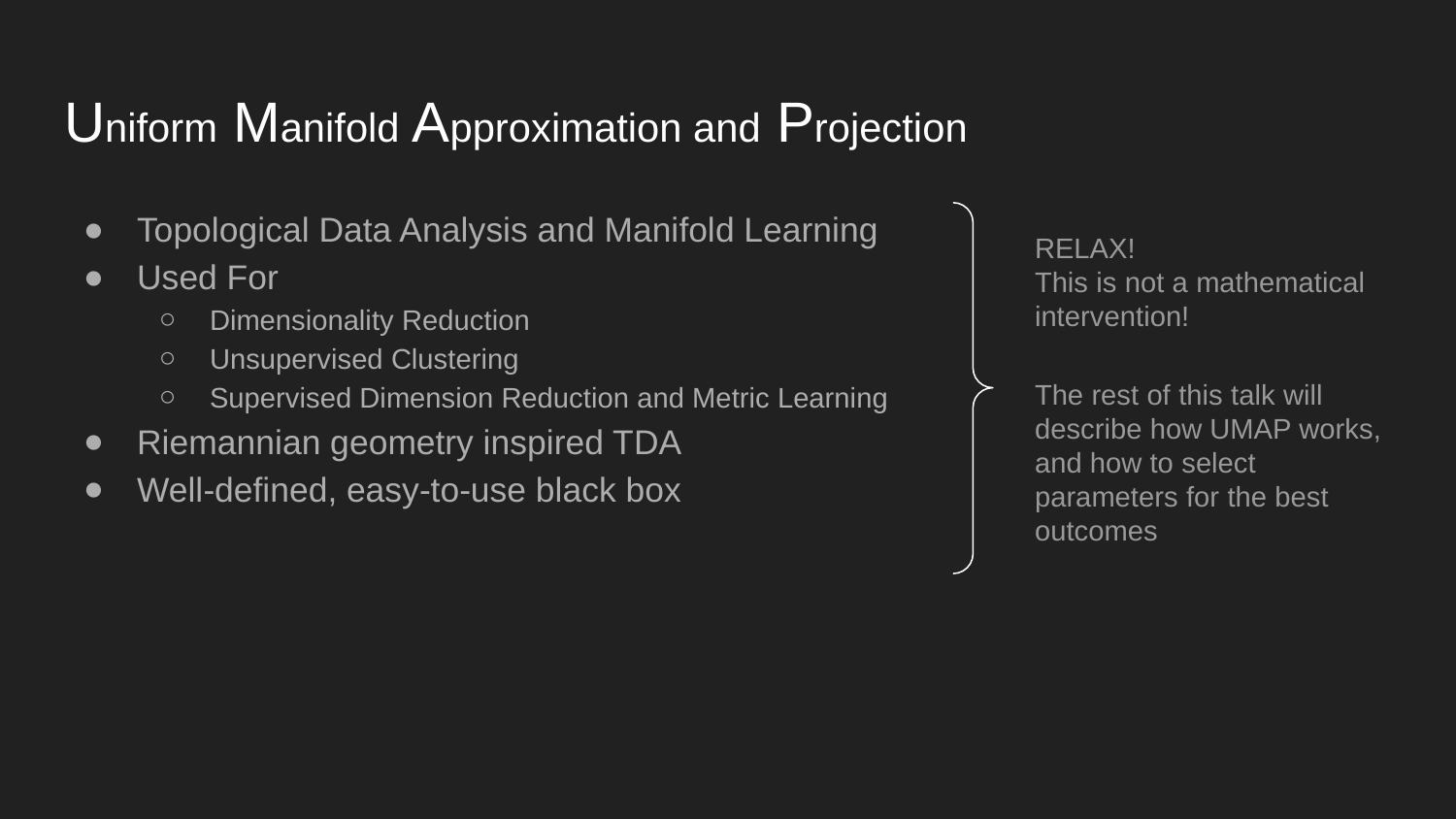

Uniform Manifold Approximation and Projection
Topological Data Analysis and Manifold Learning
Used For
Dimensionality Reduction
Unsupervised Clustering
Supervised Dimension Reduction and Metric Learning
Riemannian geometry inspired TDA
Well-defined, easy-to-use black box

RELAX!
This is not a mathematical intervention!

The rest of this talk will describe how UMAP works, and how to select parameters for the best outcomes